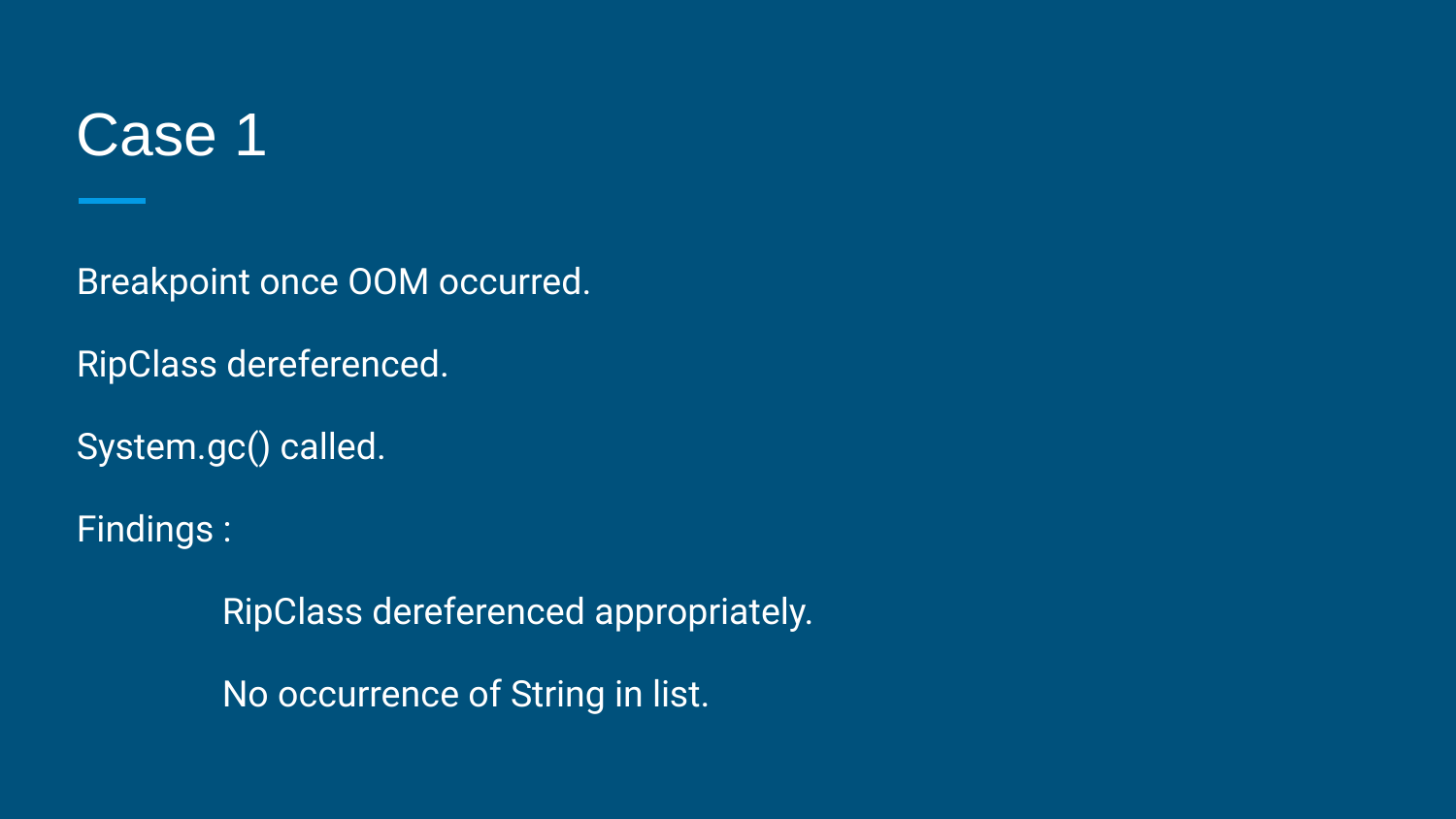

# Case 1
Breakpoint once OOM occurred.
RipClass dereferenced.
System.gc() called.
Findings :
	RipClass dereferenced appropriately.
	No occurrence of String in list.